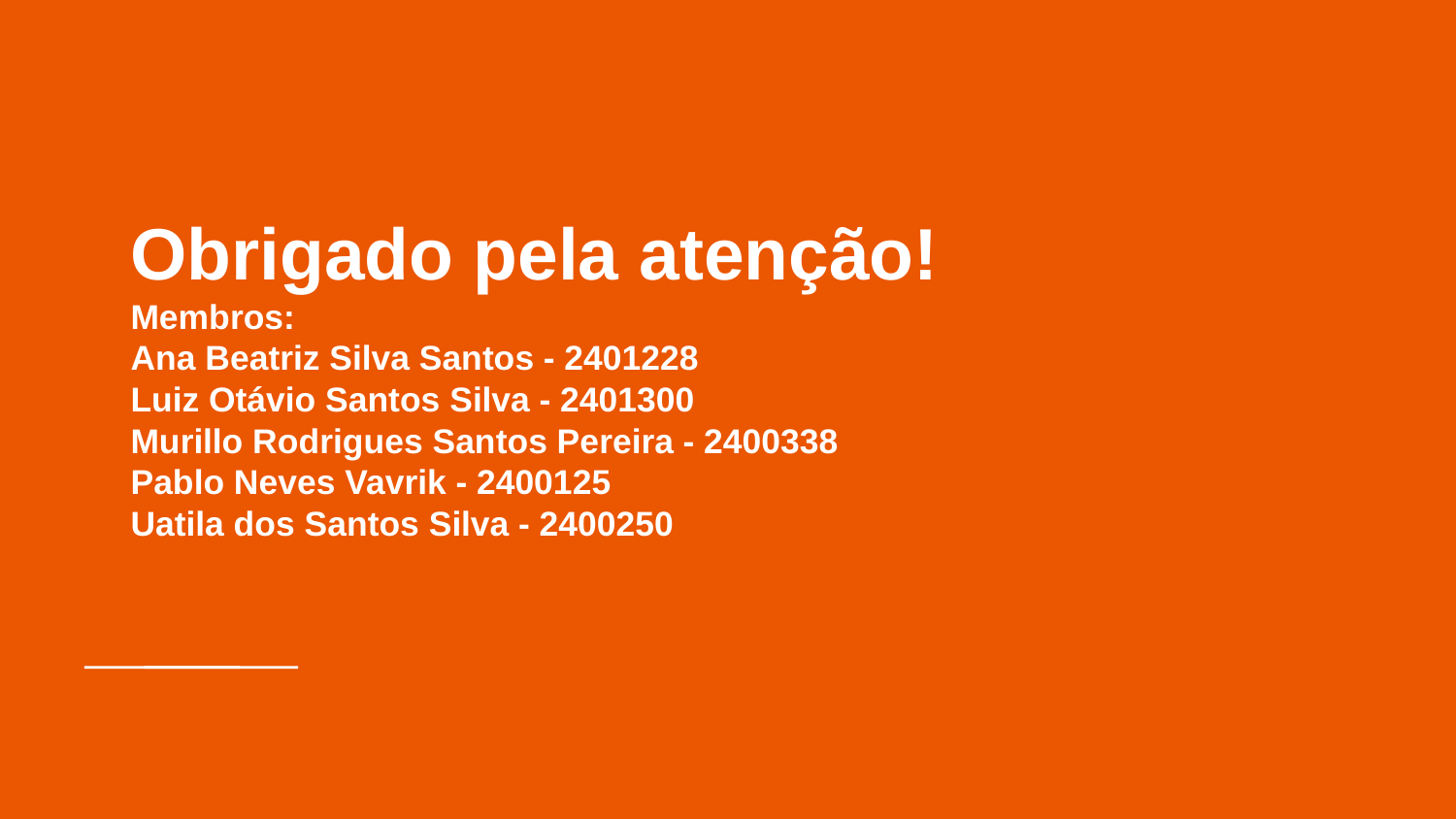

# Obrigado pela atenção!
Membros:
Ana Beatriz Silva Santos - 2401228
Luiz Otávio Santos Silva - 2401300
Murillo Rodrigues Santos Pereira - 2400338
Pablo Neves Vavrik - 2400125
Uatila dos Santos Silva - 2400250